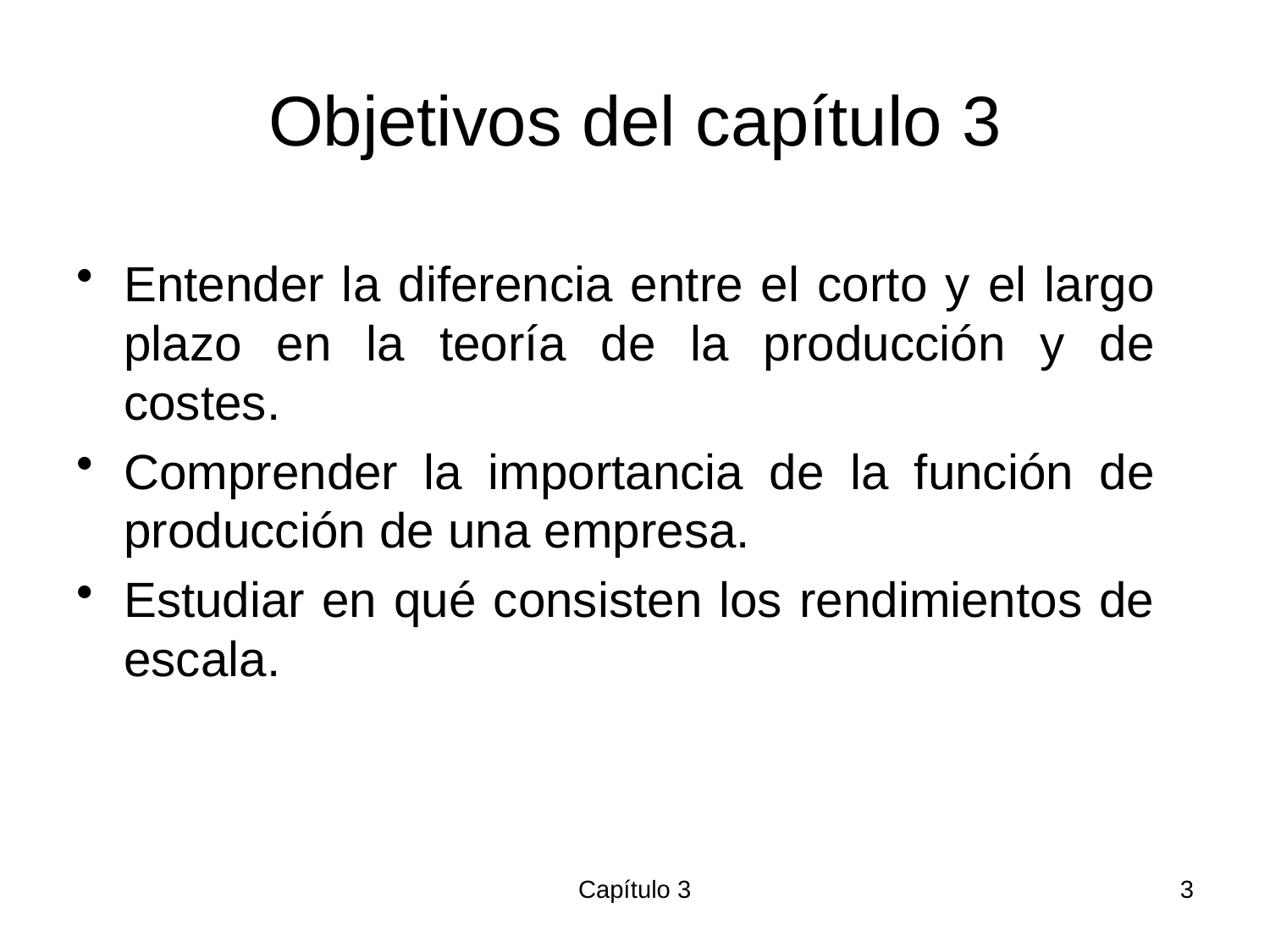

# Objetivos del capítulo 3

Entender la diferencia entre el corto y el largo plazo en la teoría de la producción y de costes.
Comprender la importancia de la función de producción de una empresa.
Estudiar en qué consisten los rendimientos de escala.
Capítulo 3
3